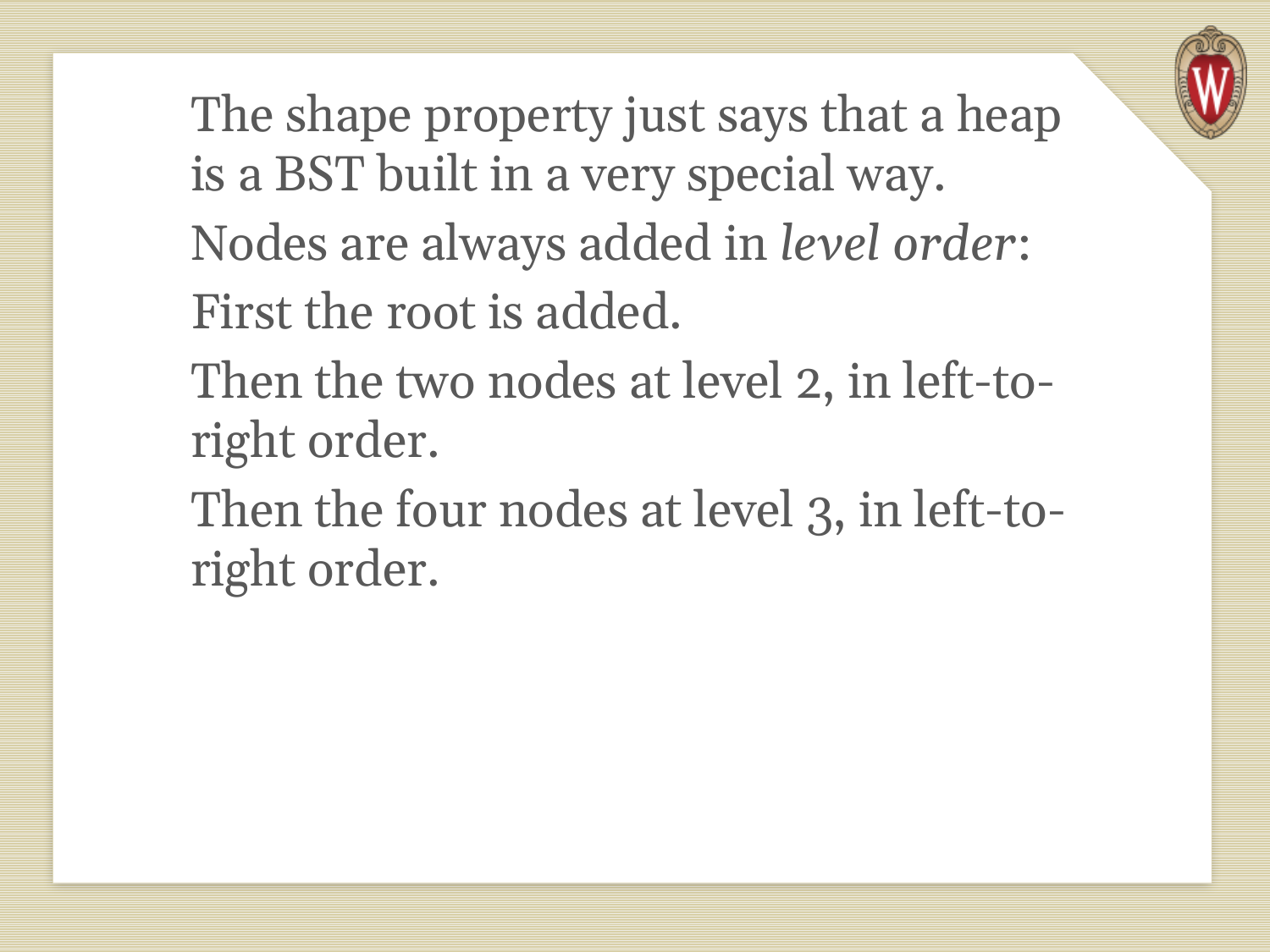

The shape property just says that a heap is a BST built in a very special way.
Nodes are always added in level order:
First the root is added.
Then the two nodes at level 2, in left-to-right order.
Then the four nodes at level 3, in left-to-right order.